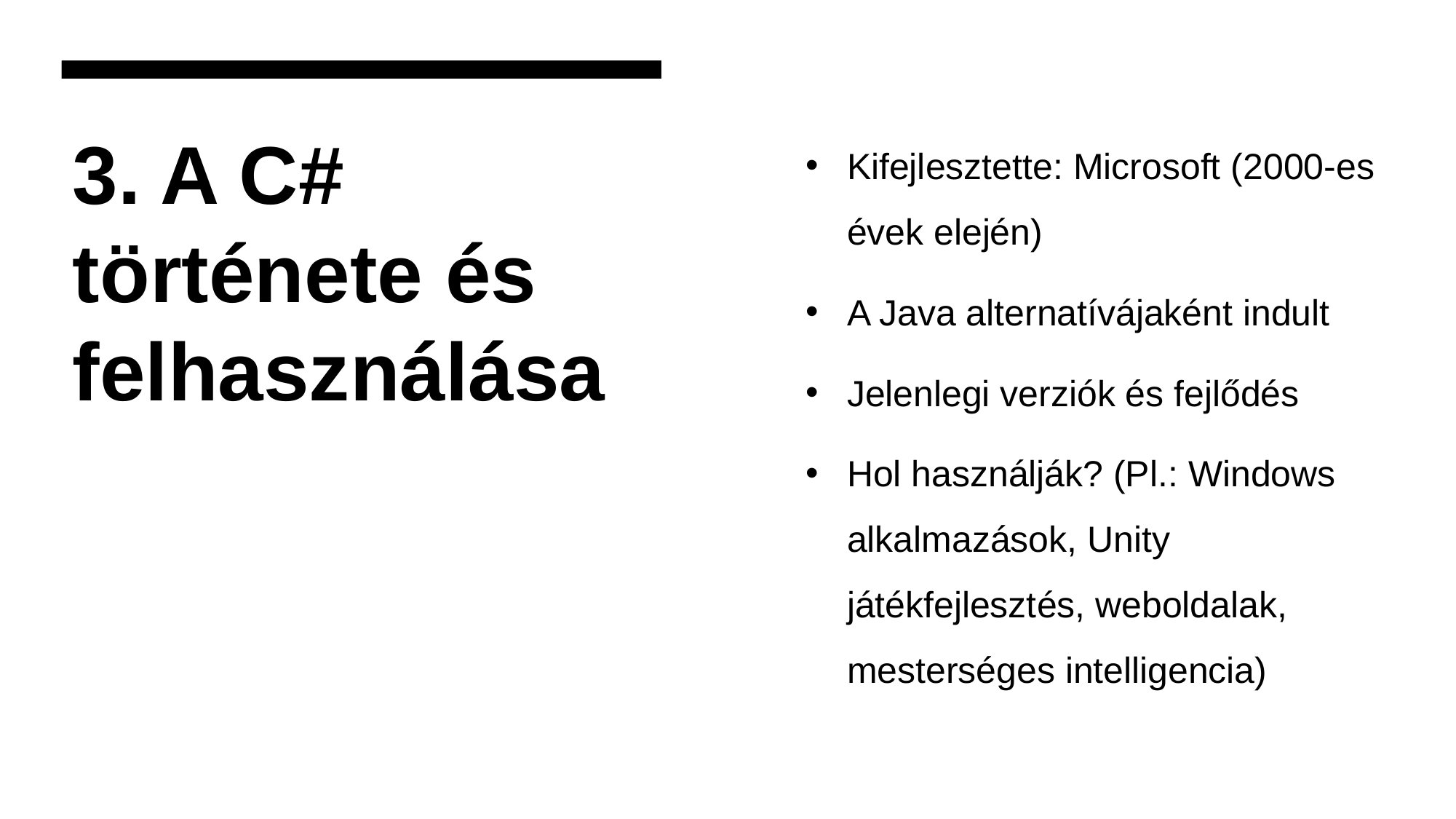

Kifejlesztette: Microsoft (2000-es évek elején)
A Java alternatívájaként indult
Jelenlegi verziók és fejlődés
Hol használják? (Pl.: Windows alkalmazások, Unity játékfejlesztés, weboldalak, mesterséges intelligencia)

# 3. A C# története és felhasználása